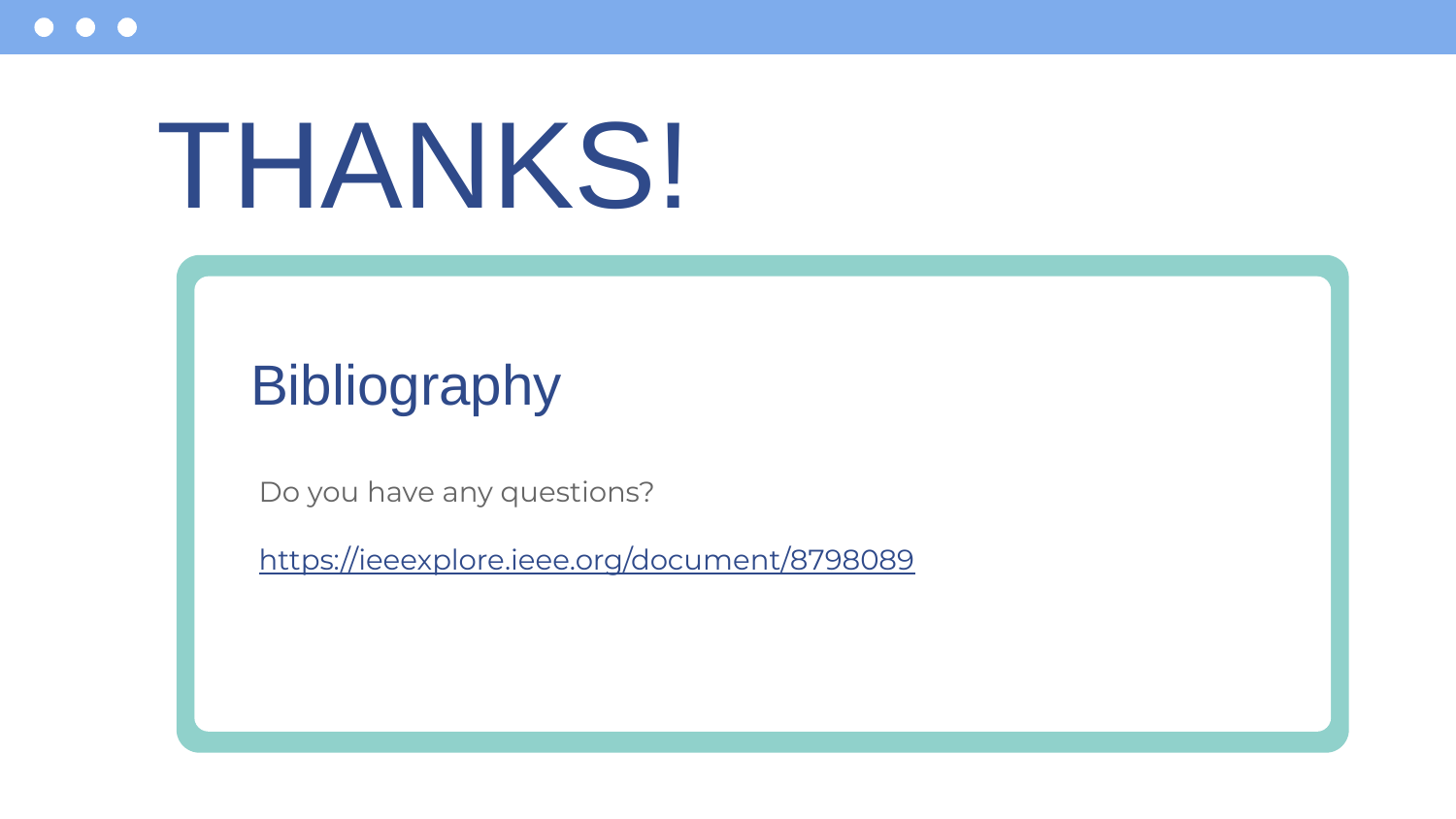

THANKS!

# Bibliography
Do you have any questions?

https://ieeexplore.ieee.org/document/8798089